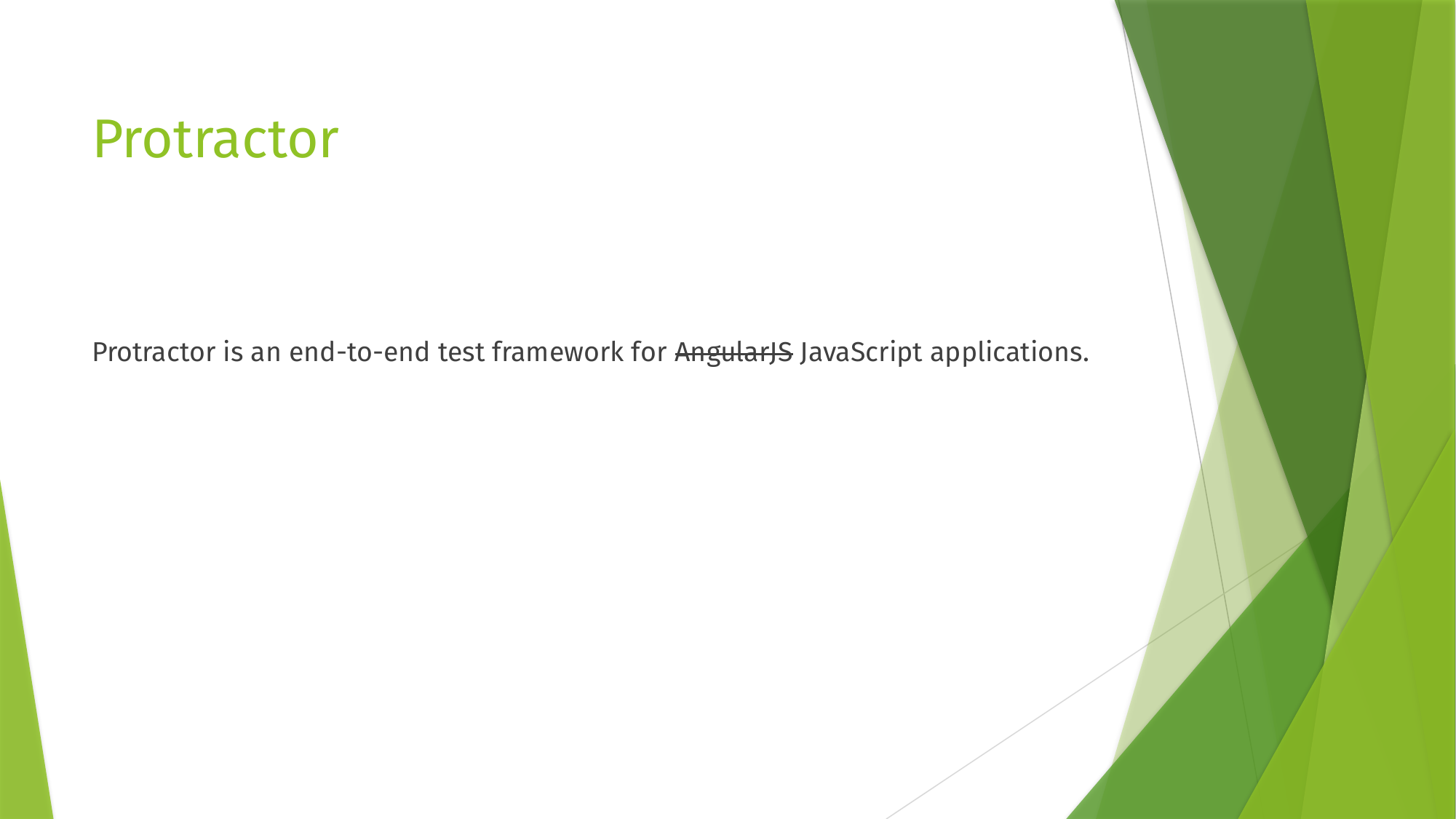

# Protractor
Protractor is an end-to-end test framework for AngularJS JavaScript applications.